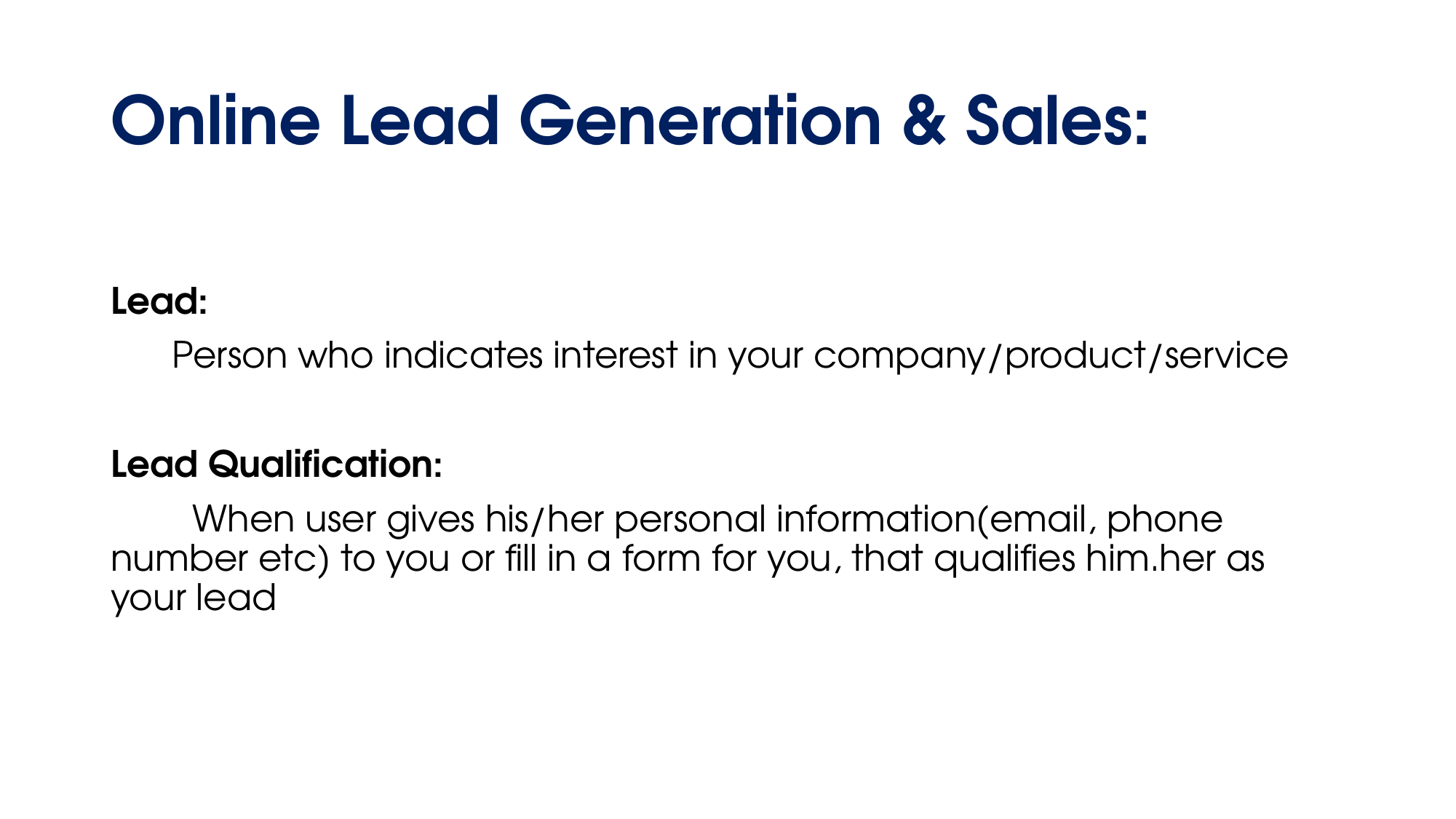

# Online Lead Generation & Sales:

Lead:
      Person who indicates interest in your company/product/service

Lead Qualification:
        When user gives his/her personal information(email, phone number etc) to you or fill in a form for you, that qualifies him.her as your lead